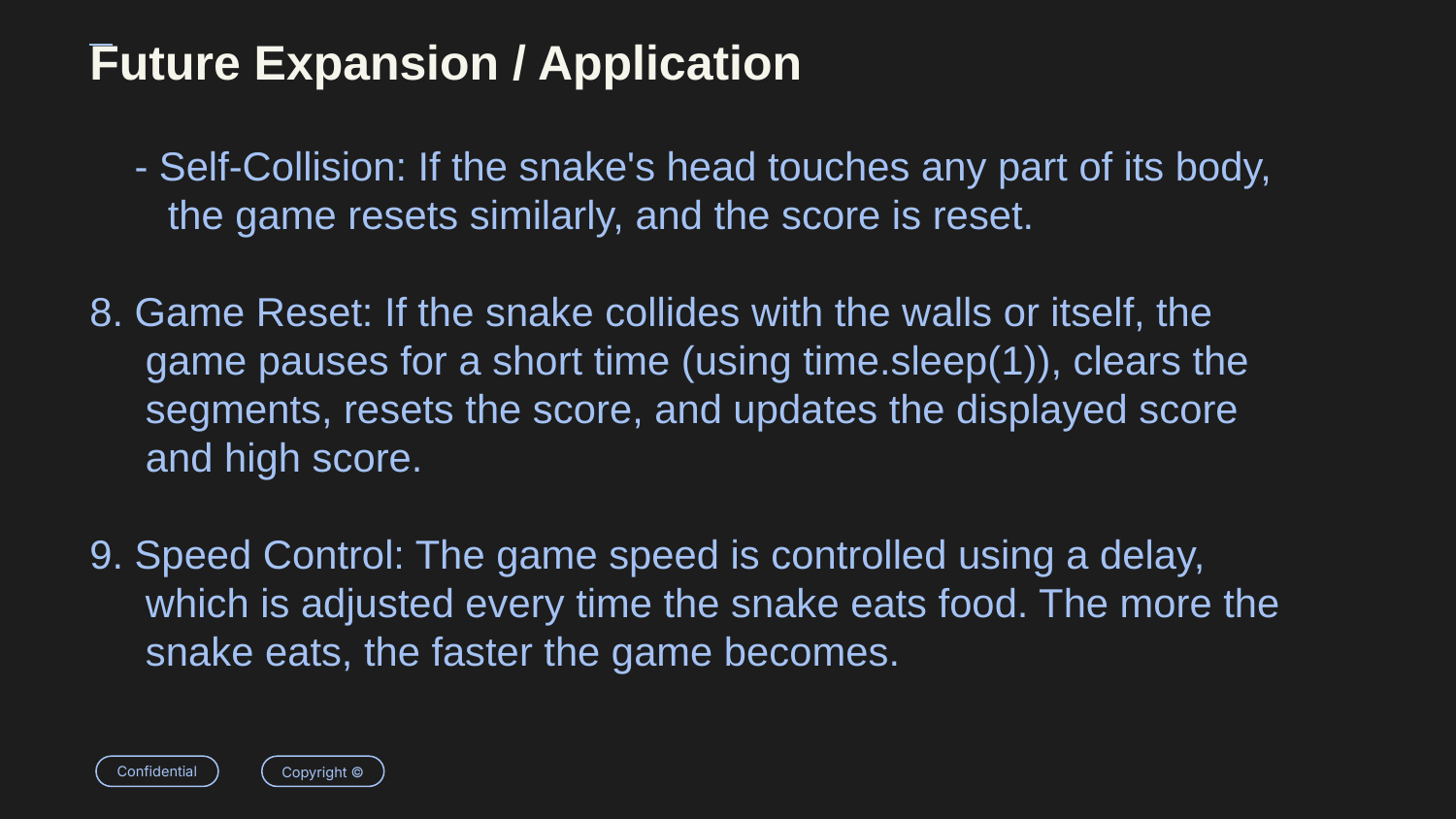

# Future Expansion / Application
    - Self-Collision: If the snake's head touches any part of its body,
       the game resets similarly, and the score is reset.
8. Game Reset: If the snake collides with the walls or itself, the
     game pauses for a short time (using time.sleep(1)), clears the
     segments, resets the score, and updates the displayed score
     and high score.
9. Speed Control: The game speed is controlled using a delay,
     which is adjusted every time the snake eats food. The more the
     snake eats, the faster the game becomes.